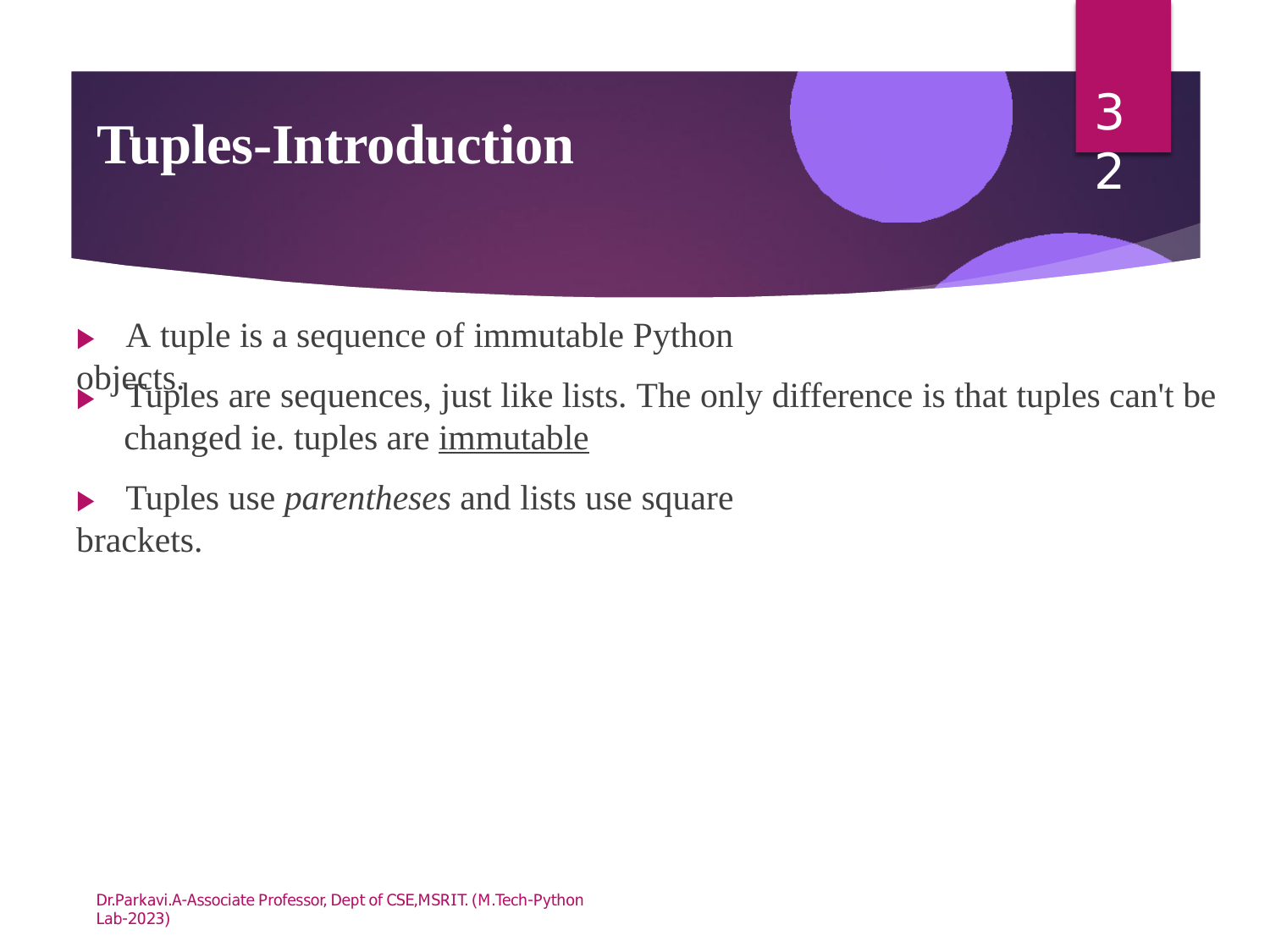

32
# Tuples-Introduction
▶	A tuple is a sequence of immutable Python objects.
▶	Tuples are sequences, just like lists. The only difference is that tuples can't be
changed ie. tuples are immutable
▶	Tuples use parentheses and lists use square brackets.
Dr.Parkavi.A-Associate Professor, Dept of CSE,MSRIT. (M.Tech-Python Lab-2023)